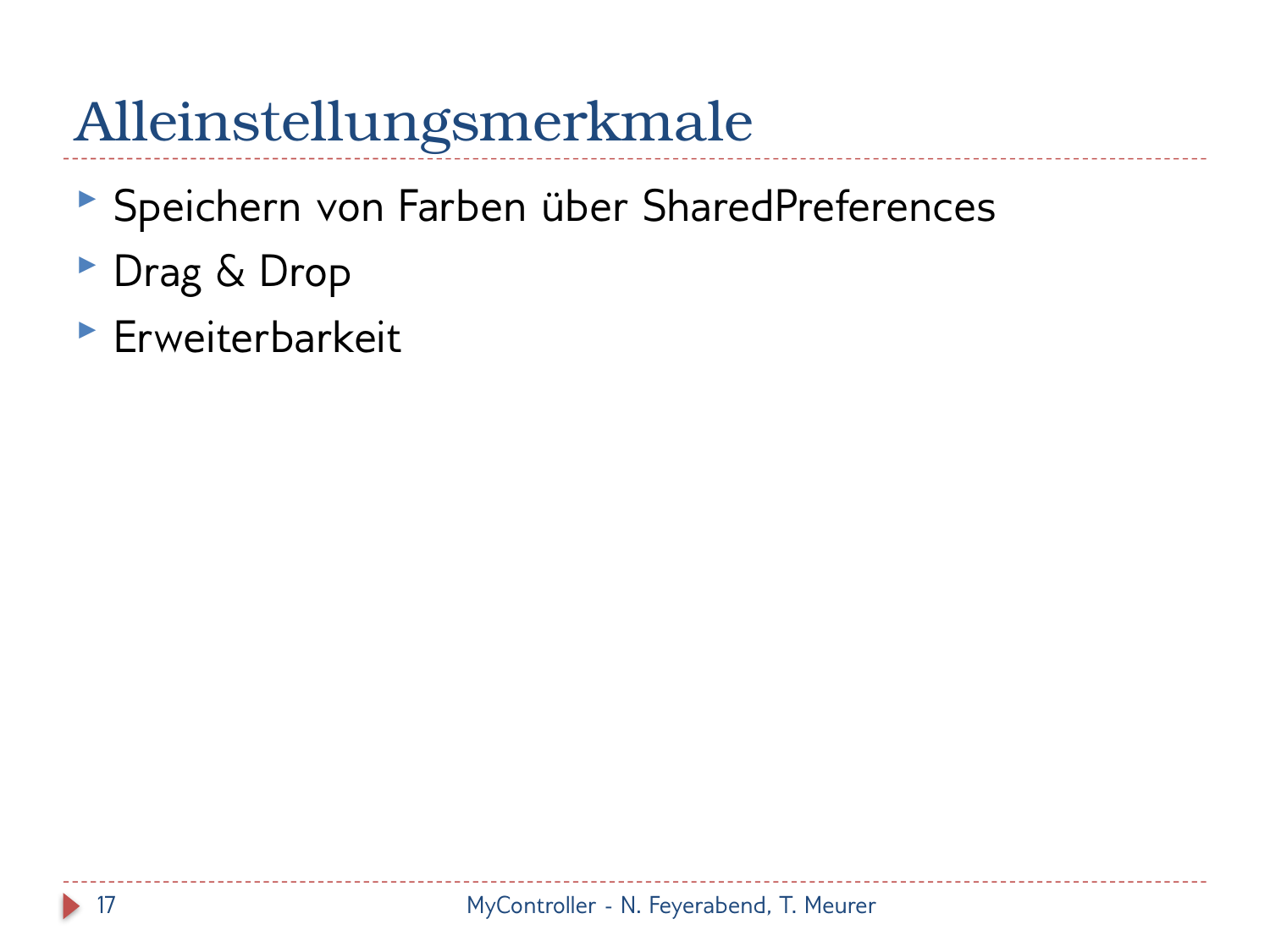

# Alleinstellungsmerkmale
Speichern von Farben über SharedPreferences
Drag & Drop
Erweiterbarkeit
17
MyController - N. Feyerabend, T. Meurer